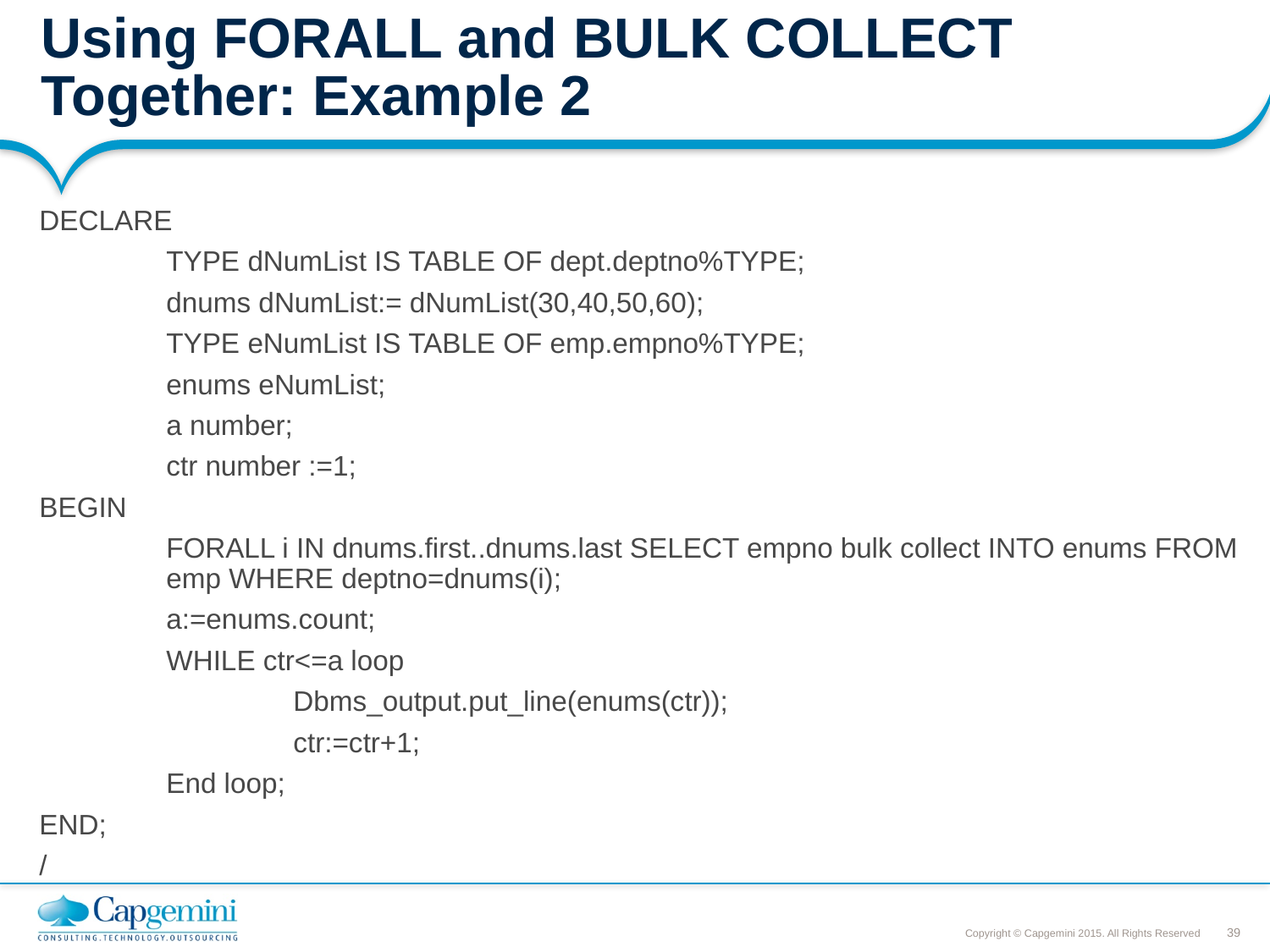

# Using FORALL and BULK COLLECT Together: Example 2
DECLARE
 	TYPE dNumList IS TABLE OF dept.deptno%TYPE;
 	dnums dNumList:= dNumList(30,40,50,60);
	TYPE eNumList IS TABLE OF emp.empno%TYPE;
 	enums eNumList;
	a number;
 	ctr number :=1;
BEGIN
	FORALL i IN dnums.first..dnums.last SELECT empno bulk collect INTO enums FROM 	emp WHERE deptno=dnums(i);
	a:=enums.count;
 	WHILE ctr<=a loop
  		Dbms_output.put_line(enums(ctr));
  		ctr:=ctr+1;
  	End loop;
END;
/